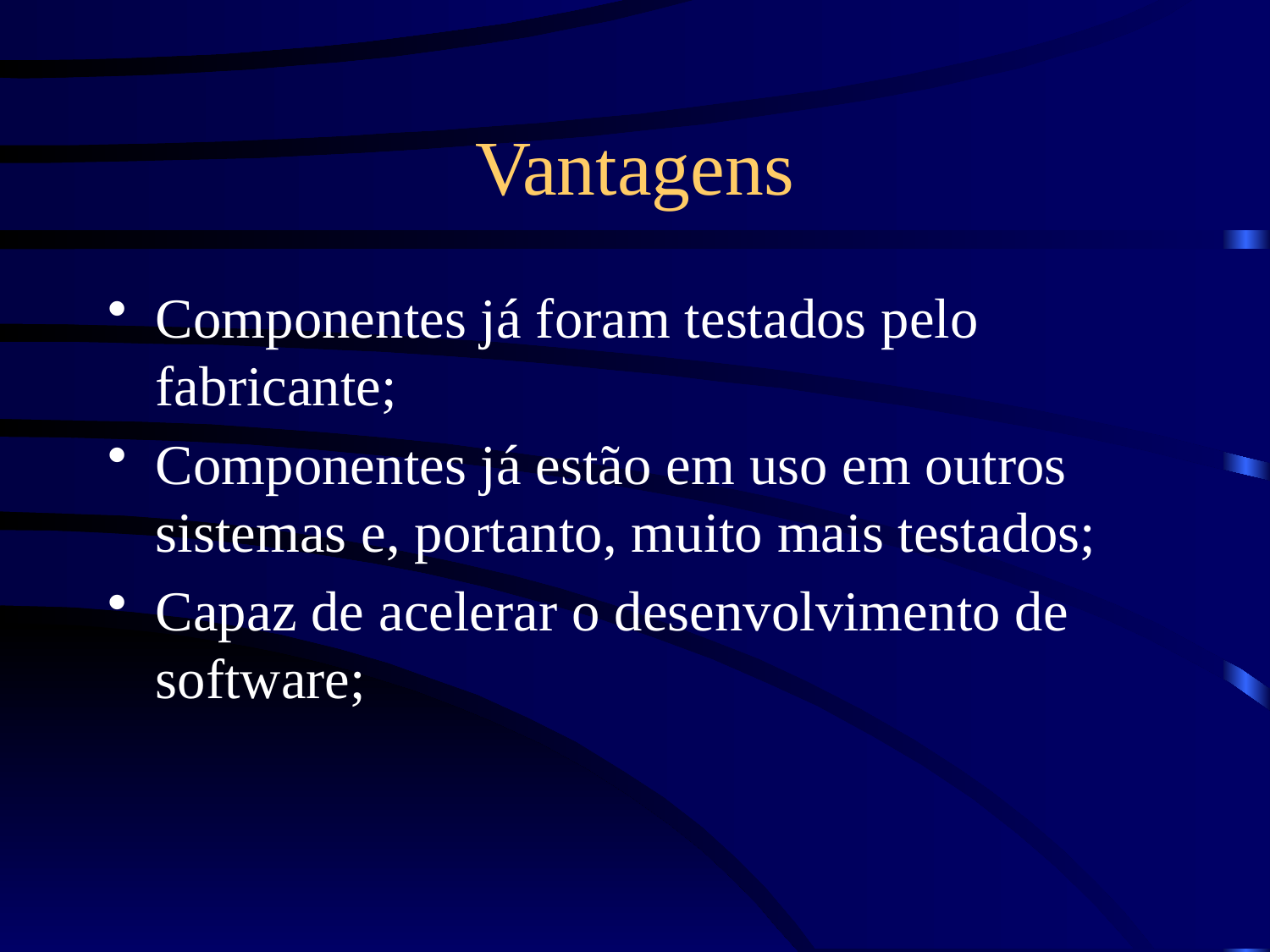

# Vantagens
Componentes já foram testados pelo fabricante;
Componentes já estão em uso em outros sistemas e, portanto, muito mais testados;
Capaz de acelerar o desenvolvimento de software;